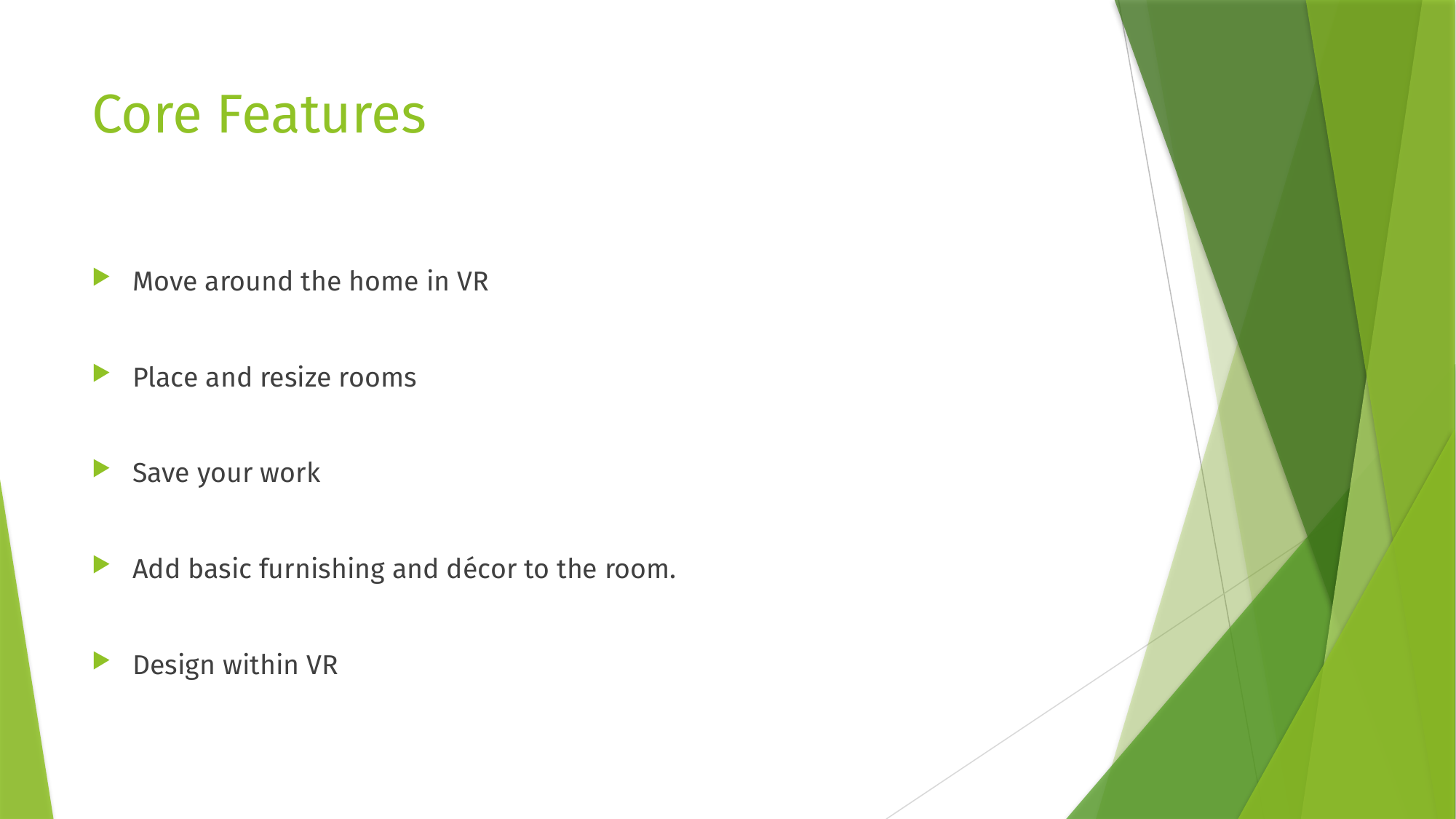

# Core Features
Move around the home in VR

Place and resize rooms

Save your work

Add basic furnishing and décor to the room.

Design within VR